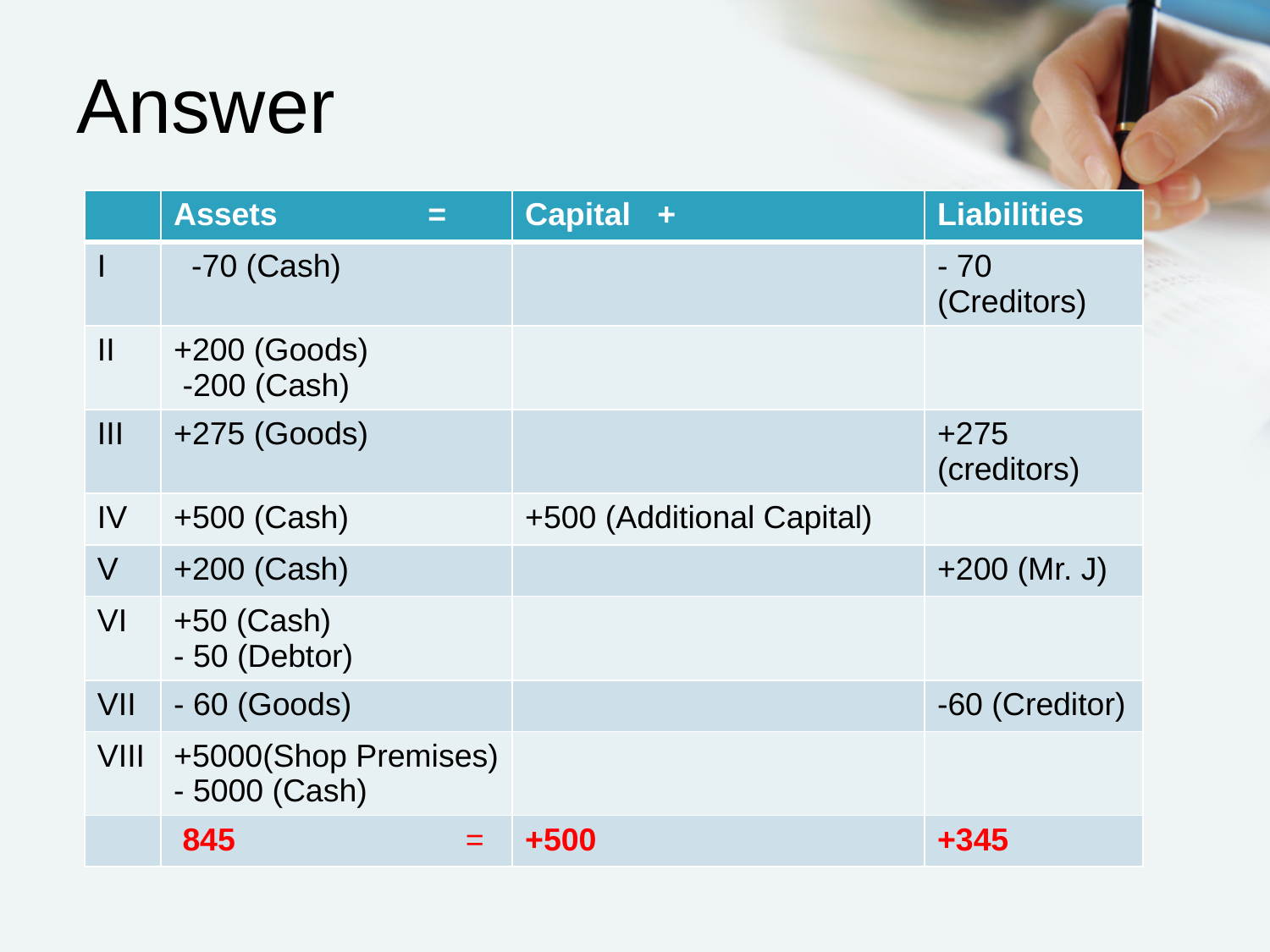

# Answer
|  | Assets = | Capital + | Liabilities |
| --- | --- | --- | --- |
| I | -70 (Cash) |  | - 70 (Creditors) |
| II | +200 (Goods) -200 (Cash) |  |  |
| III | +275 (Goods) |  | +275 (creditors) |
| IV | +500 (Cash) | +500 (Additional Capital) |  |
| V | +200 (Cash) |  | +200 (Mr. J) |
| VI | +50 (Cash) - 50 (Debtor) |  |  |
| VII | - 60 (Goods) |  | -60 (Creditor) |
| VIII | +5000(Shop Premises) - 5000 (Cash) |  |  |
|  | 845 = | +500 | +345 |